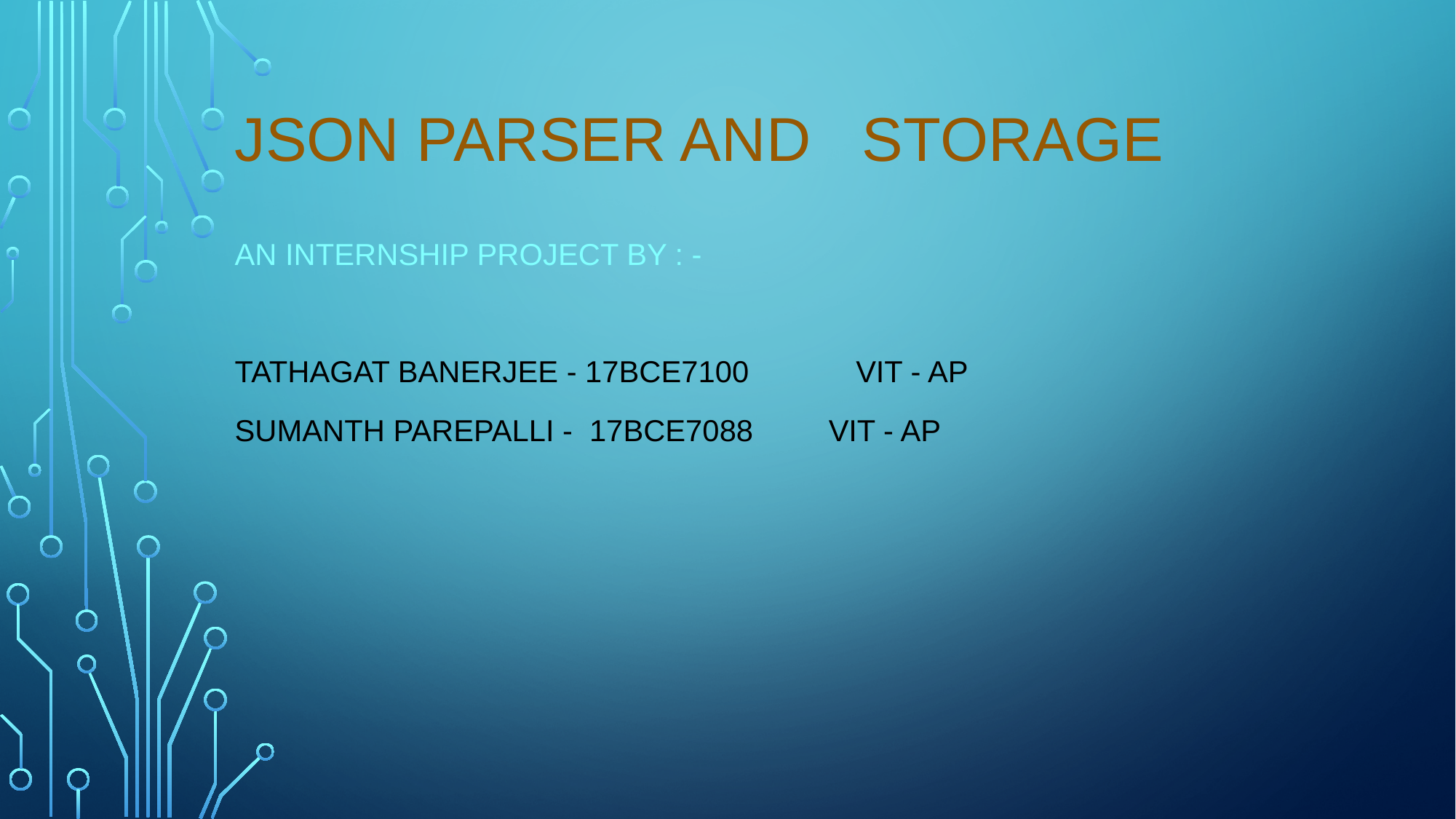

# JSON PARSER AND   storage
An internship project by : -

Tathagat Banerjee - 17BCE7100	         VIT - AP
Sumanth Parepalli -  17BCE7088         VIT - AP